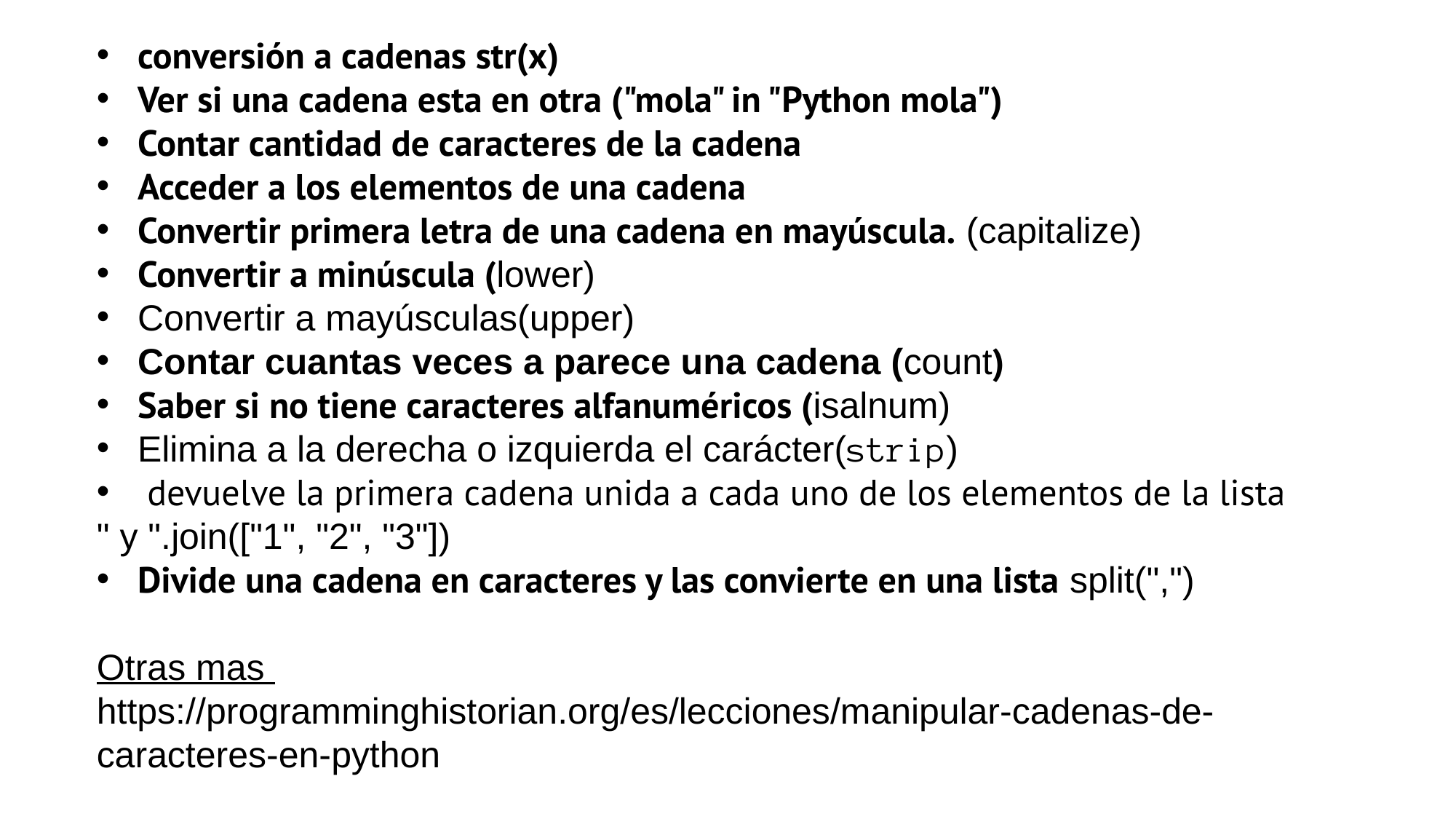

conversión a cadenas str(x)
Ver si una cadena esta en otra ("mola" in "Python mola")
Contar cantidad de caracteres de la cadena
Acceder a los elementos de una cadena
Convertir primera letra de una cadena en mayúscula. (capitalize)
Convertir a minúscula (lower)
Convertir a mayúsculas(upper)
Contar cuantas veces a parece una cadena (count)
Saber si no tiene caracteres alfanuméricos (isalnum)
Elimina a la derecha o izquierda el carácter(strip)
 devuelve la primera cadena unida a cada uno de los elementos de la lista
" y ".join(["1", "2", "3"])
Divide una cadena en caracteres y las convierte en una lista split(",")

Otras mas
https://programminghistorian.org/es/lecciones/manipular-cadenas-de-caracteres-en-python